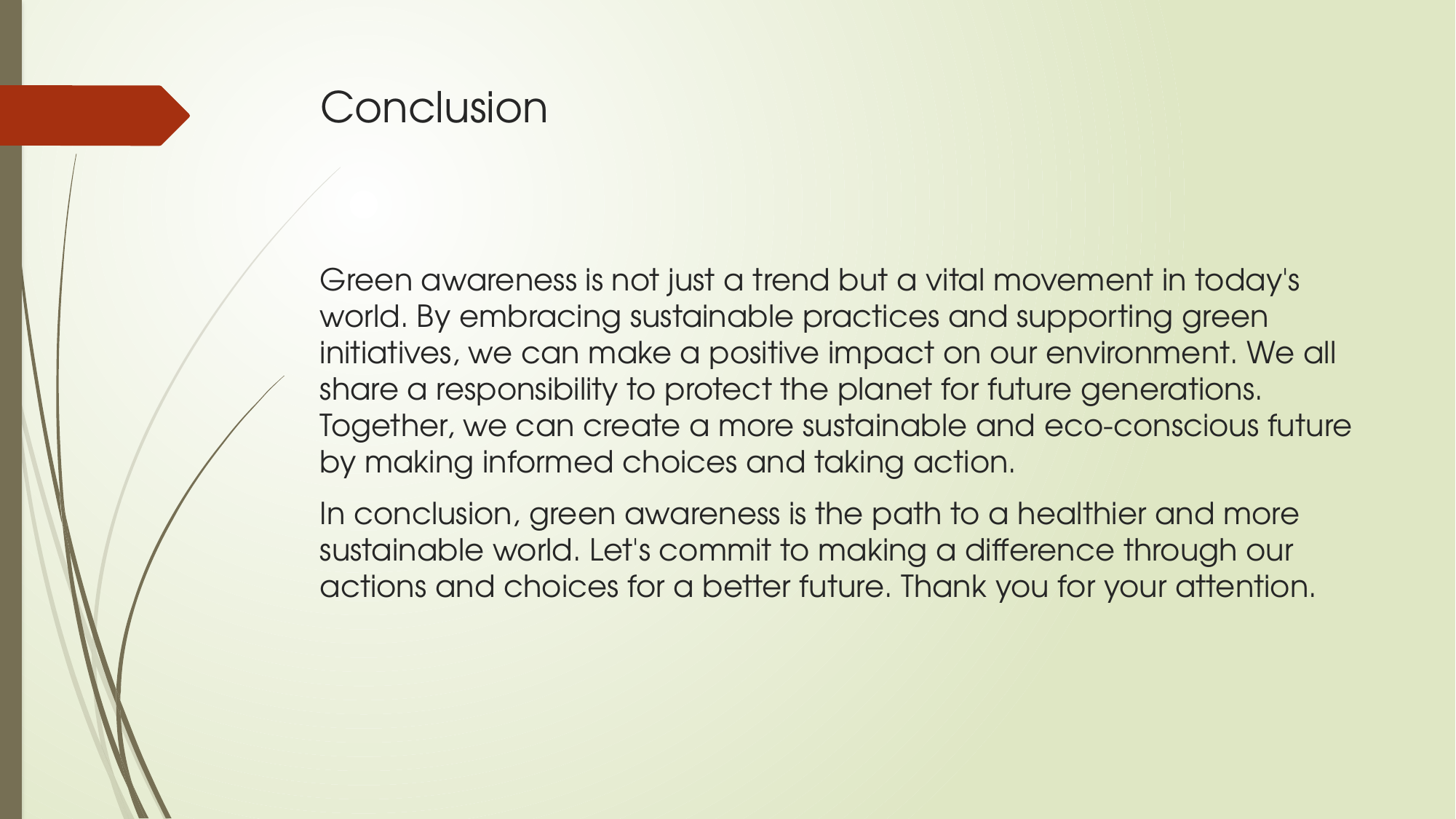

# Conclusion
Green awareness is not just a trend but a vital movement in today's world. By embracing sustainable practices and supporting green initiatives, we can make a positive impact on our environment. We all share a responsibility to protect the planet for future generations. Together, we can create a more sustainable and eco-conscious future by making informed choices and taking action.
In conclusion, green awareness is the path to a healthier and more sustainable world. Let's commit to making a difference through our actions and choices for a better future. Thank you for your attention.